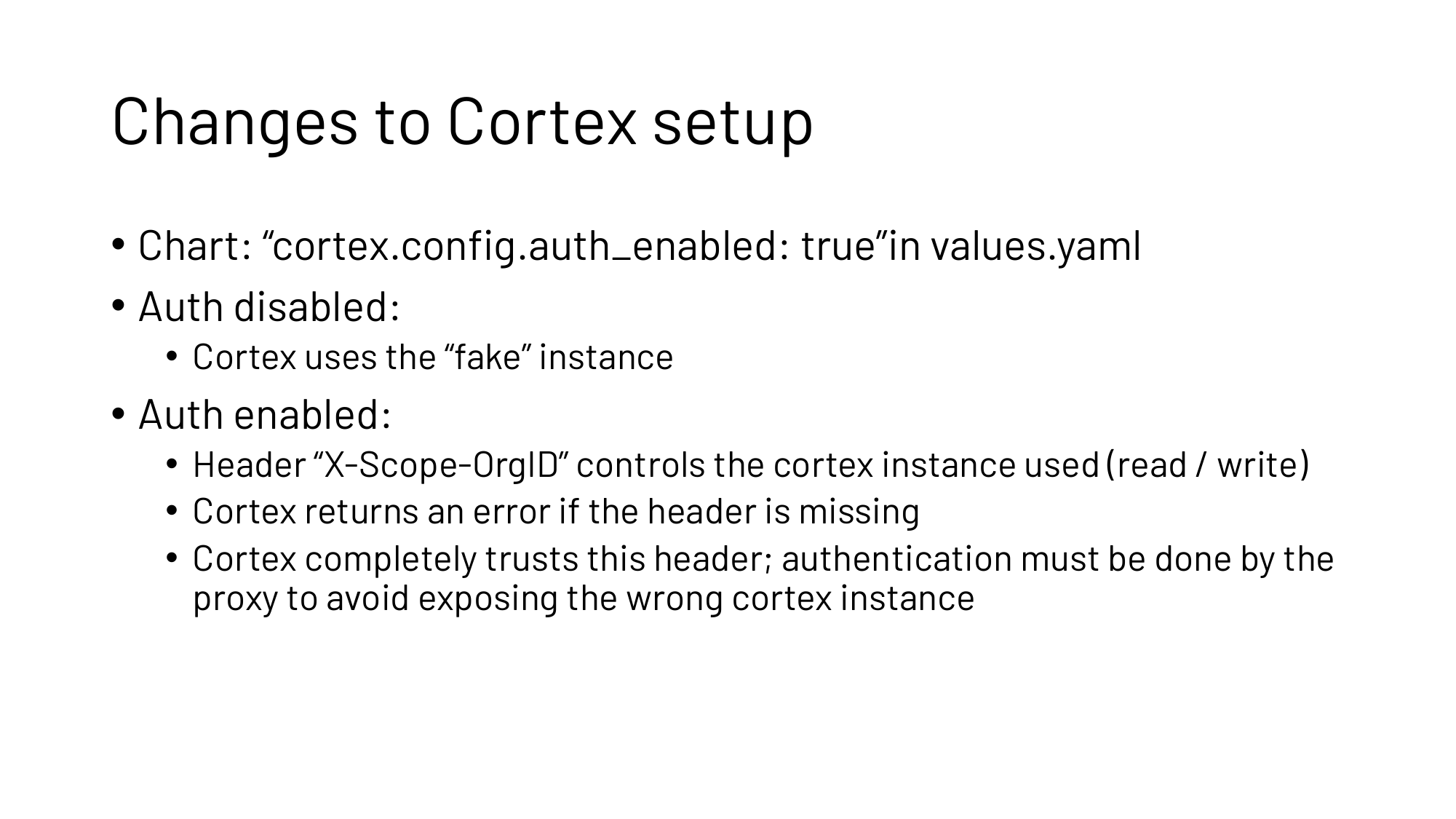

# Changes to Cortex setup
Chart: “cortex.config.auth_enabled: true”in values.yaml
Auth disabled:
Cortex uses the “fake” instance
Auth enabled:
Header “X-Scope-OrgID” controls the cortex instance used (read / write)
Cortex returns an error if the header is missing
Cortex completely trusts this header; authentication must be done by the proxy to avoid exposing the wrong cortex instance